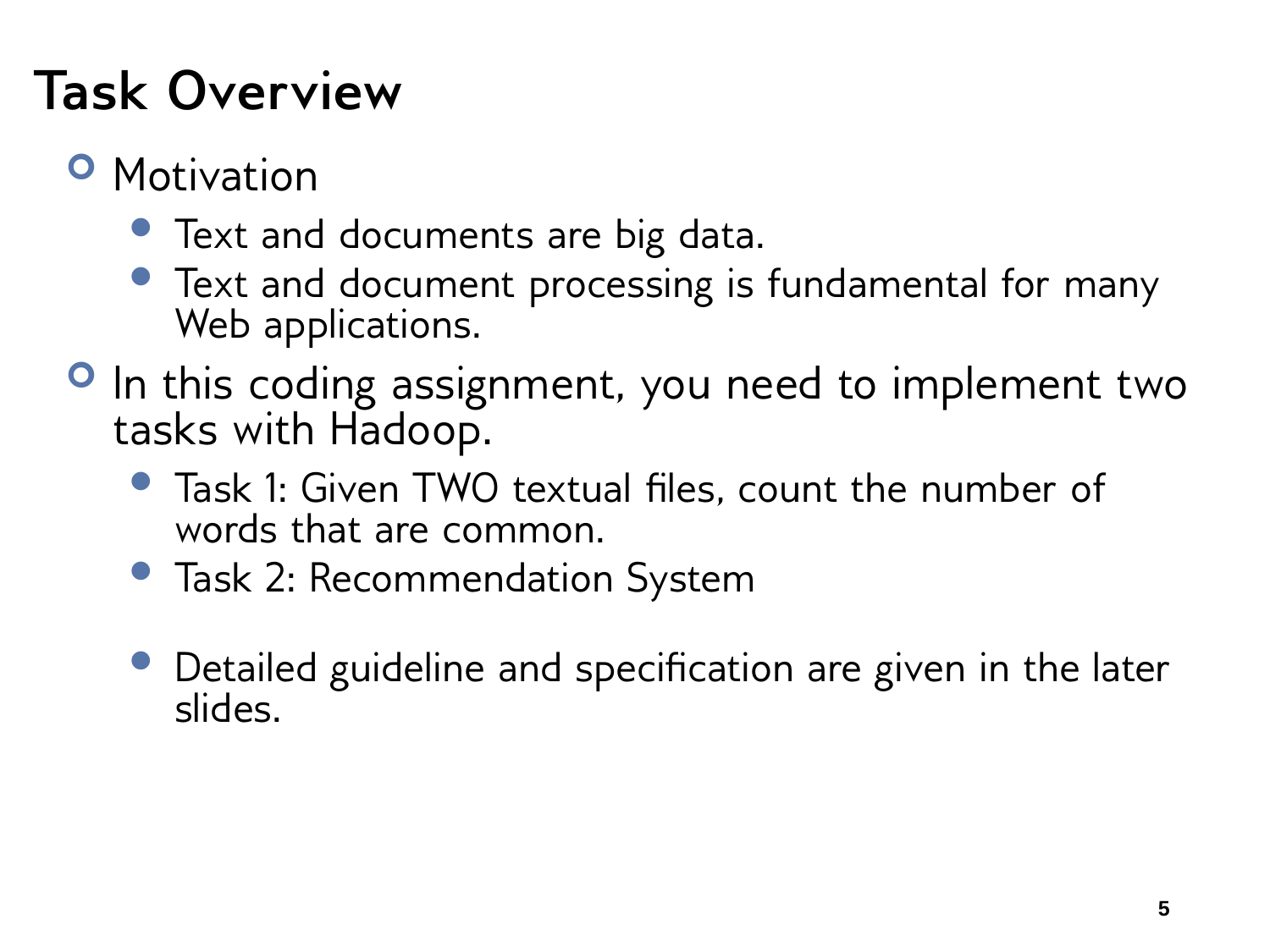

# Task Overview
Motivation
Text and documents are big data.
Text and document processing is fundamental for many Web applications.
In this coding assignment, you need to implement two tasks with Hadoop.
Task 1: Given TWO textual files, count the number of words that are common.
Task 2: Recommendation System
Detailed guideline and specification are given in the later slides.

5